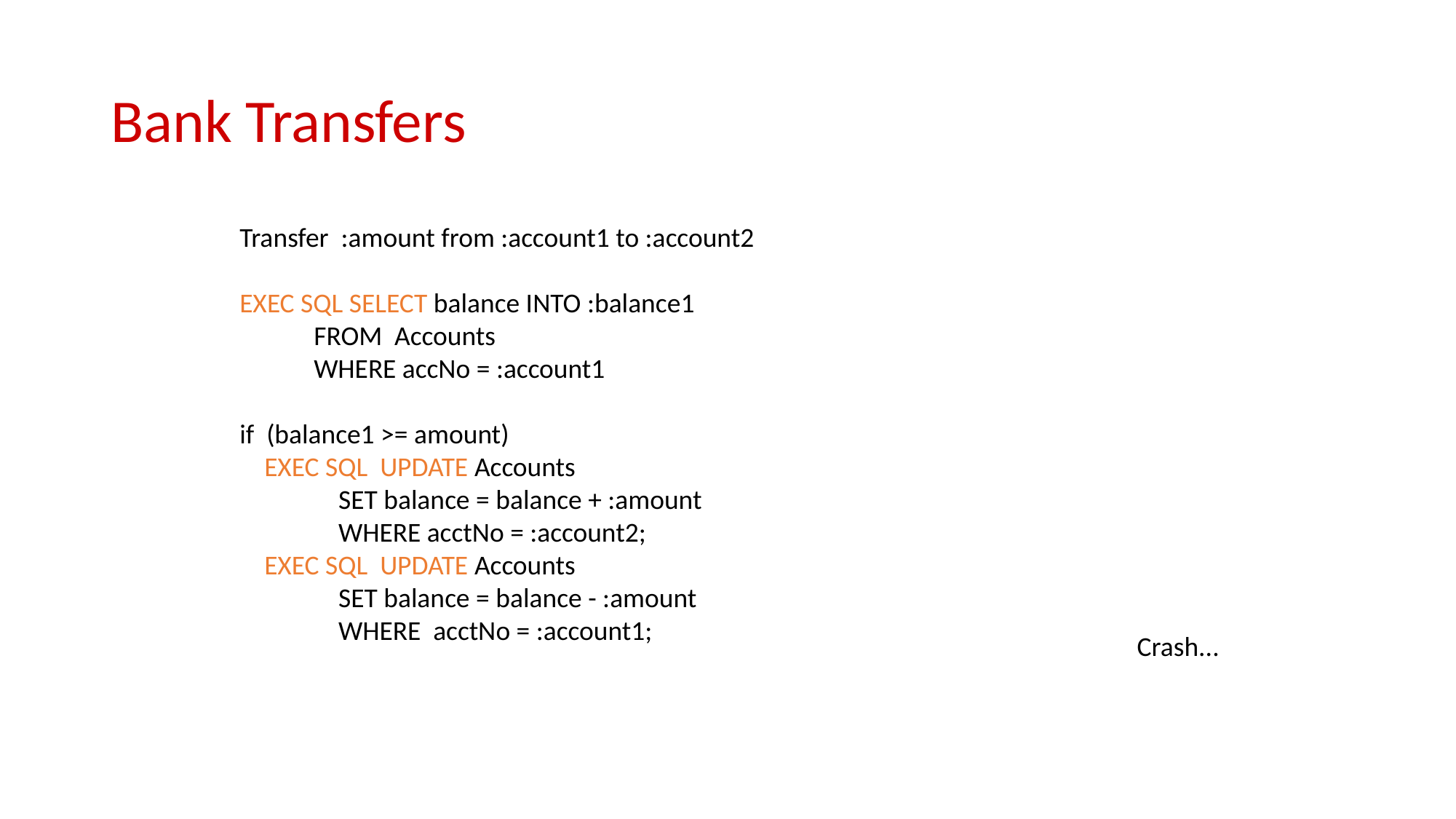

# Bank Transfers
Transfer  :amount from :account1 to :account2

EXEC SQL SELECT balance INTO :balance1
            FROM  Accounts
            WHERE accNo = :account1

if  (balance1 >= amount)
    EXEC SQL  UPDATE Accounts
                SET balance = balance + :amount
                WHERE acctNo = :account2;
    EXEC SQL  UPDATE Accounts
                SET balance = balance - :amount
                WHERE  acctNo = :account1;
Crash...